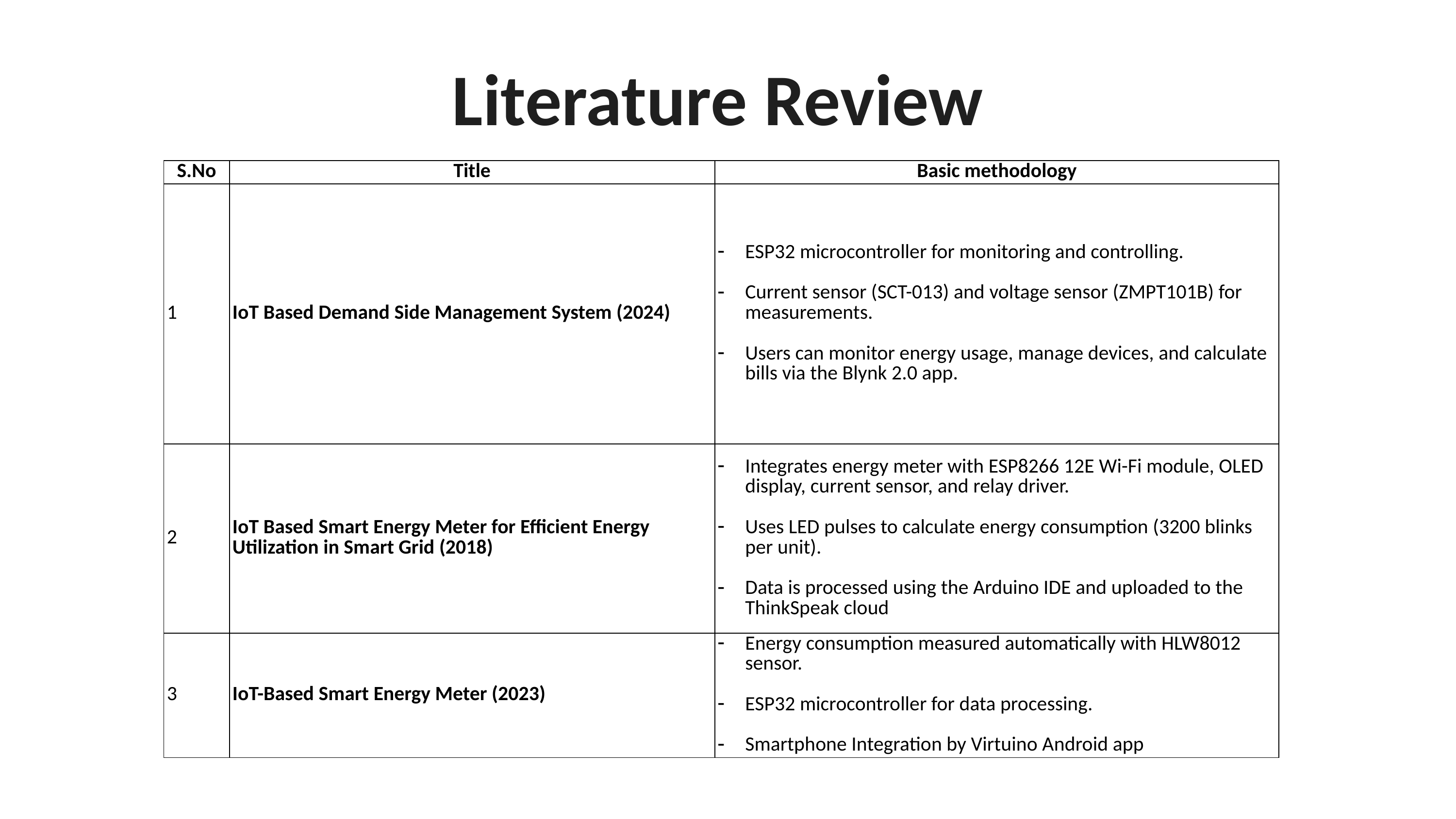

Literature Review
| S.No | Title | Basic methodology |
| --- | --- | --- |
| 1 | IoT Based Demand Side Management System (2024) | ESP32 microcontroller for monitoring and controlling. Current sensor (SCT-013) and voltage sensor (ZMPT101B) for measurements. Users can monitor energy usage, manage devices, and calculate bills via the Blynk 2.0 app. |
| 2 | IoT Based Smart Energy Meter for Efficient Energy Utilization in Smart Grid (2018) | Integrates energy meter with ESP8266 12E Wi-Fi module, OLED display, current sensor, and relay driver. Uses LED pulses to calculate energy consumption (3200 blinks per unit). Data is processed using the Arduino IDE and uploaded to the ThinkSpeak cloud |
| 3 | IoT-Based Smart Energy Meter (2023) | Energy consumption measured automatically with HLW8012 sensor. ESP32 microcontroller for data processing. Smartphone Integration by Virtuino Android app |